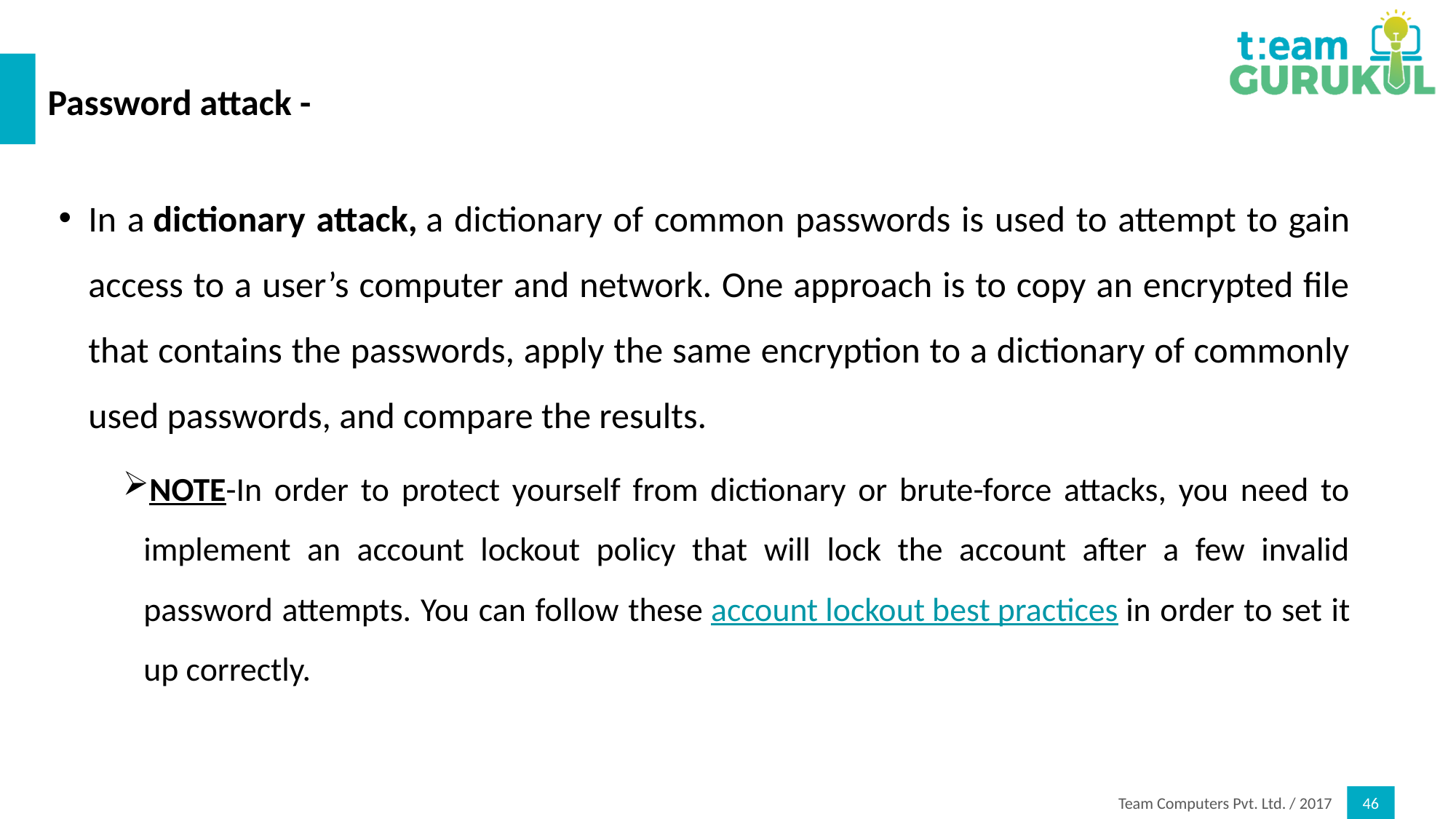

# Password attack -
In a dictionary attack, a dictionary of common passwords is used to attempt to gain access to a user’s computer and network. One approach is to copy an encrypted file that contains the passwords, apply the same encryption to a dictionary of commonly used passwords, and compare the results.
NOTE-In order to protect yourself from dictionary or brute-force attacks, you need to implement an account lockout policy that will lock the account after a few invalid password attempts. You can follow these account lockout best practices in order to set it up correctly.